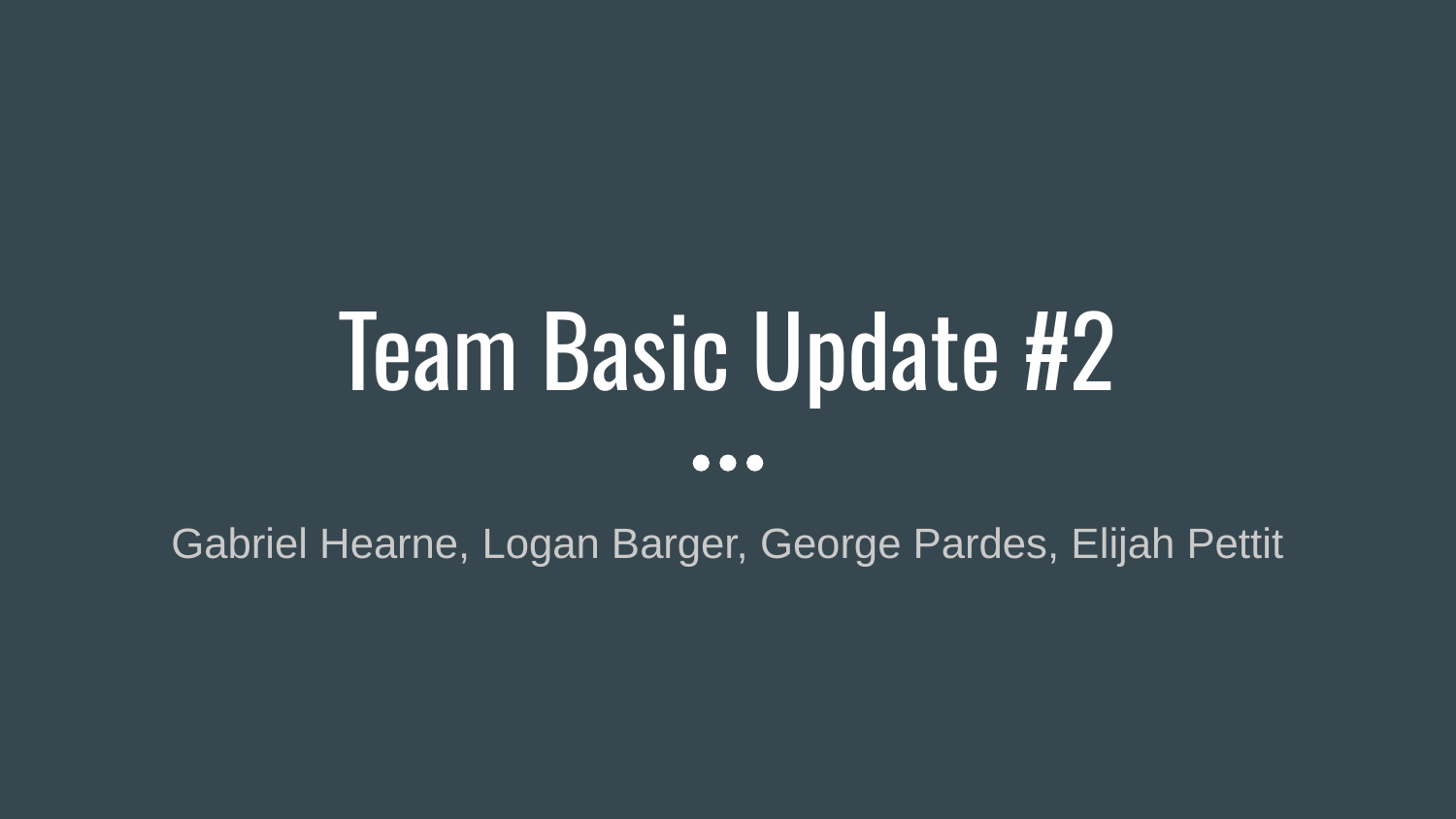

# Team Basic Update #2
Gabriel Hearne, Logan Barger, George Pardes, Elijah Pettit